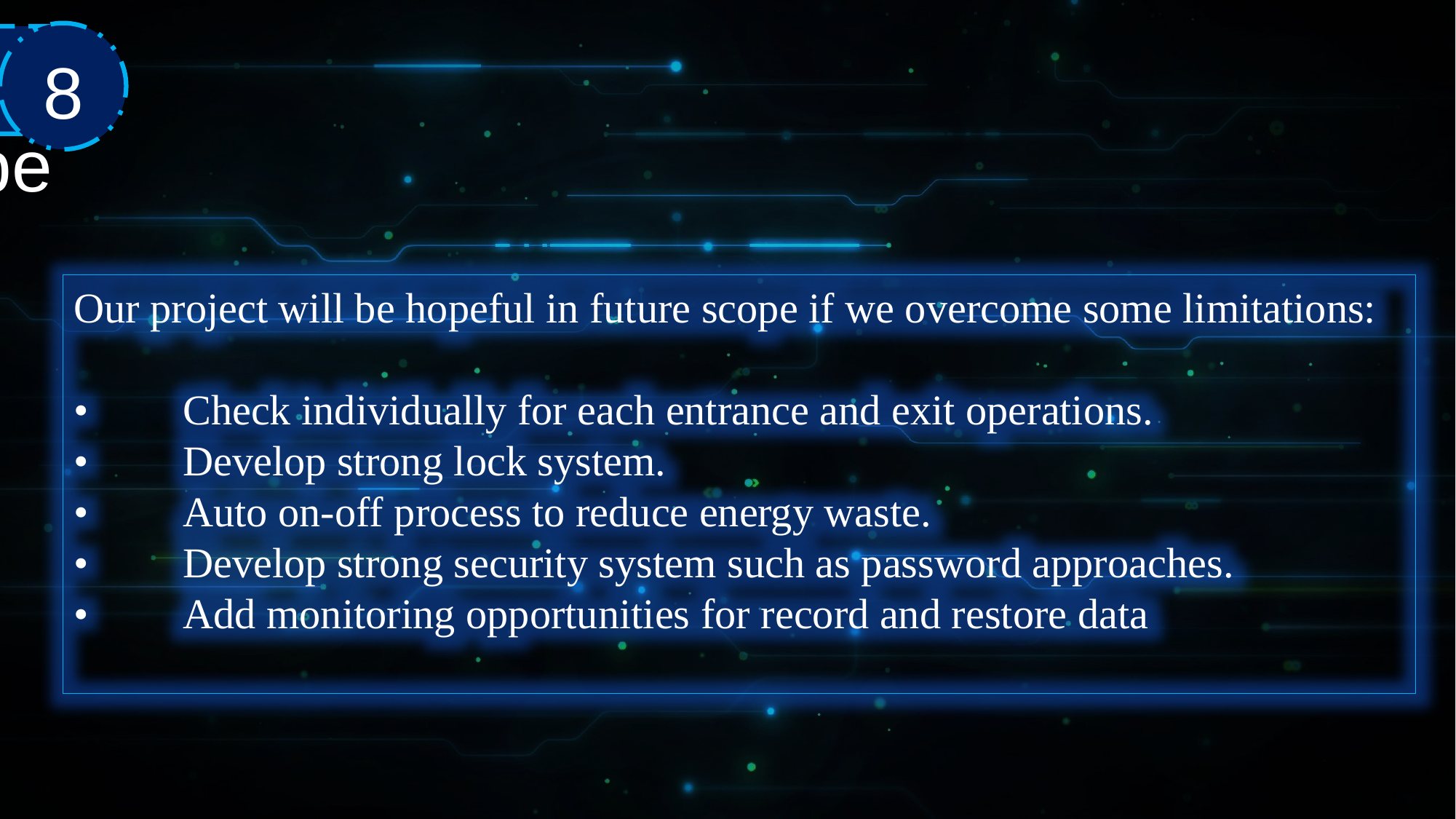

Future Scope
8
Our project will be hopeful in future scope if we overcome some limitations:

•	Check individually for each entrance and exit operations.
•	Develop strong lock system.
•	Auto on-off process to reduce energy waste.
•	Develop strong security system such as password approaches.
•	Add monitoring opportunities for record and restore data